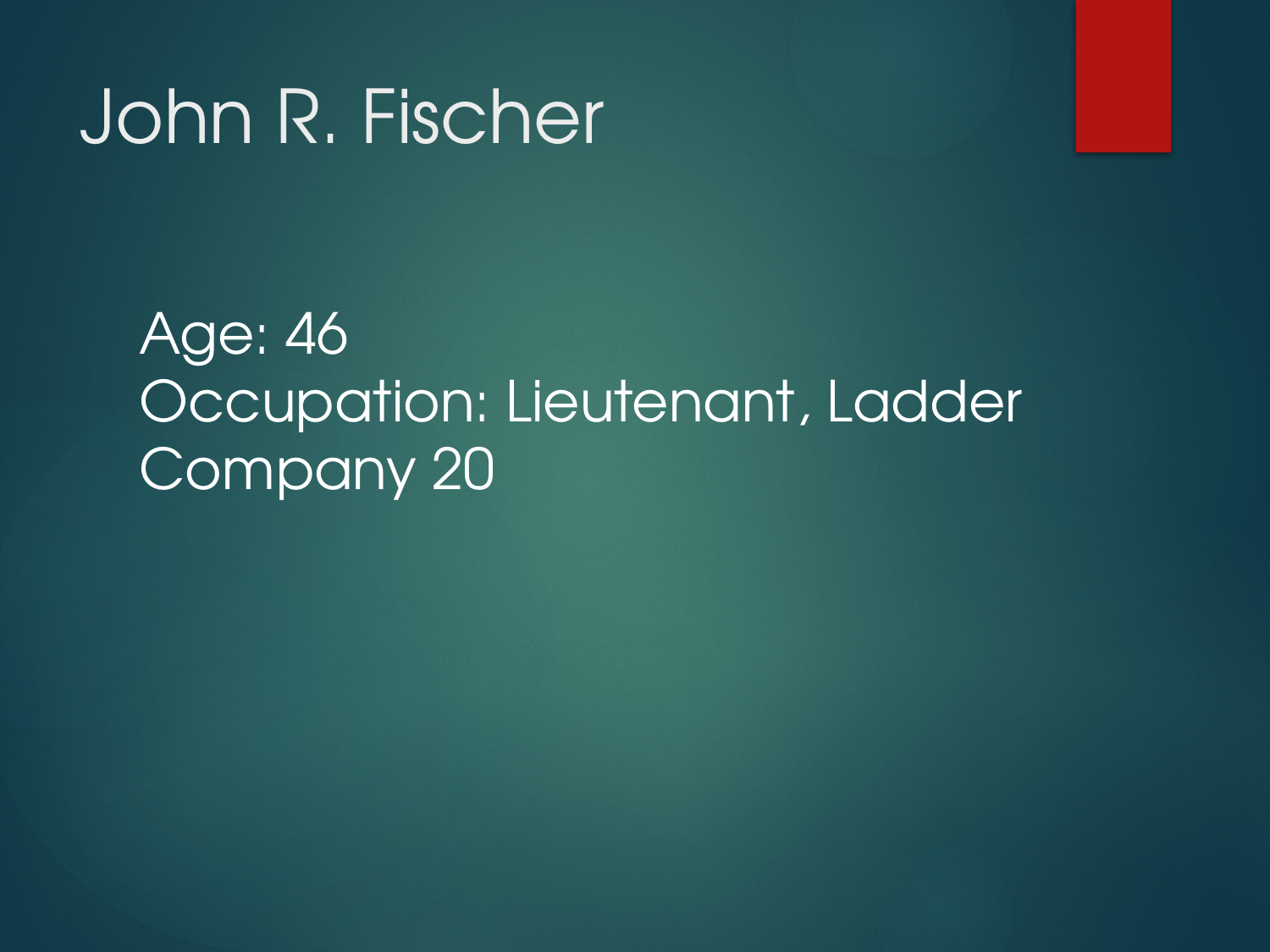

# John R. Fischer

Age: 46
Occupation: Lieutenant, Ladder Company 20